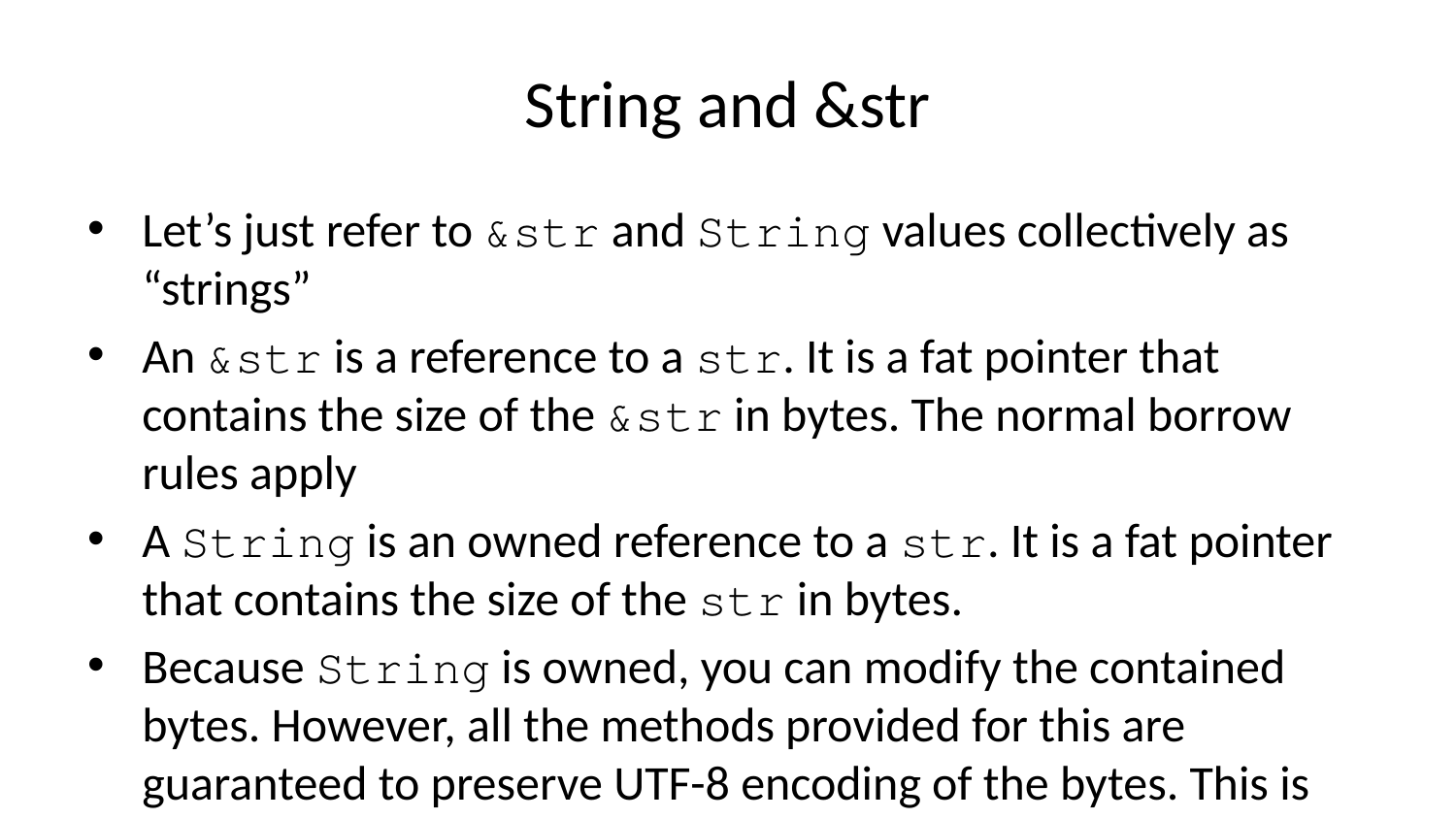

# String and &str
Let’s just refer to &str and String values collectively as “strings”
An &str is a reference to a str. It is a fat pointer that contains the size of the &str in bytes. The normal borrow rules apply
A String is an owned reference to a str. It is a fat pointer that contains the size of the str in bytes.
Because String is owned, you can modify the contained bytes. However, all the methods provided for this are guaranteed to preserve UTF-8 encoding of the bytes. This is carefully tuned to avoid trouble